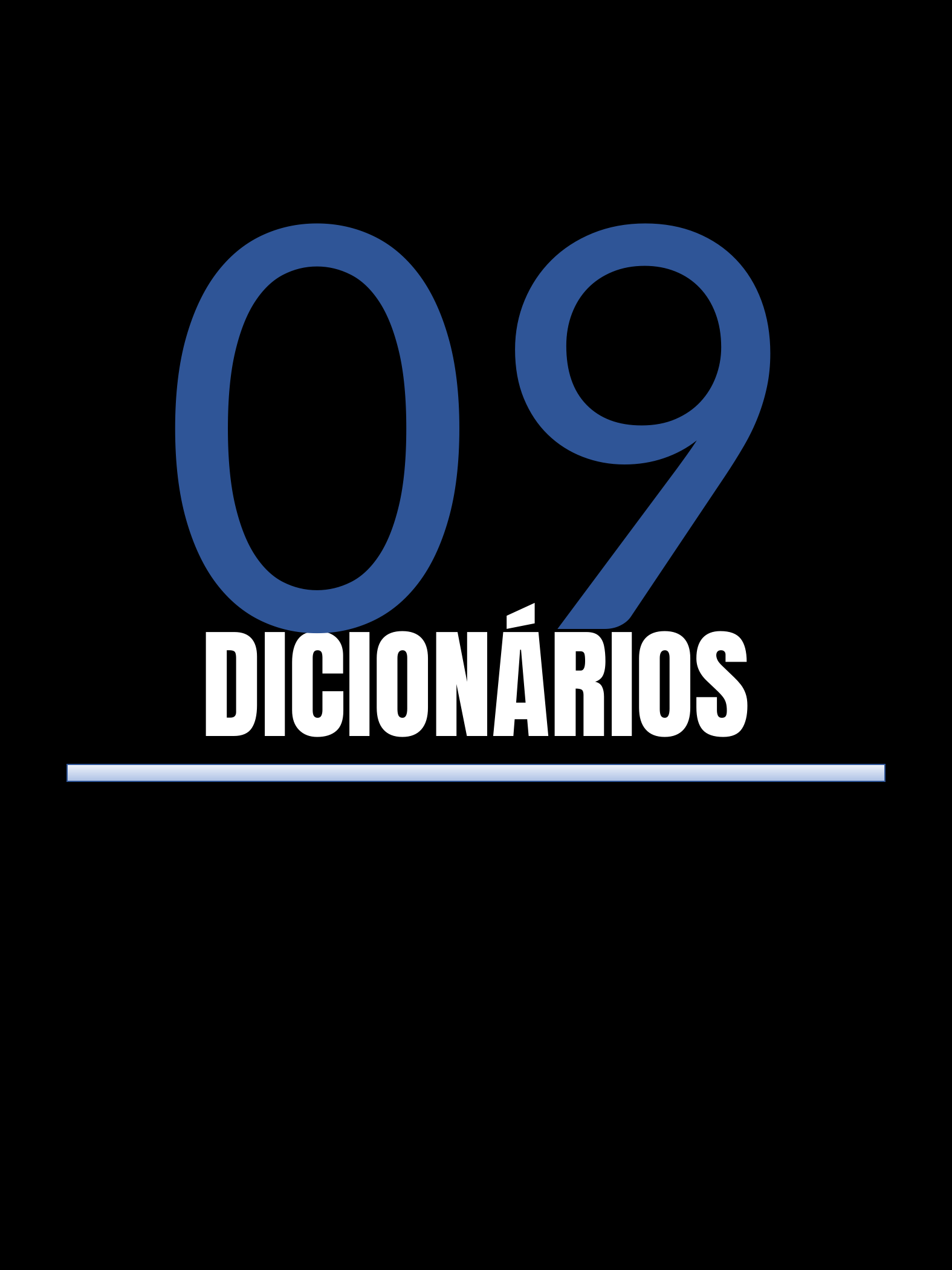

09
DICIONÁRIOS

GUIAS DE PYTHON - GABRIEL ELIAS
19